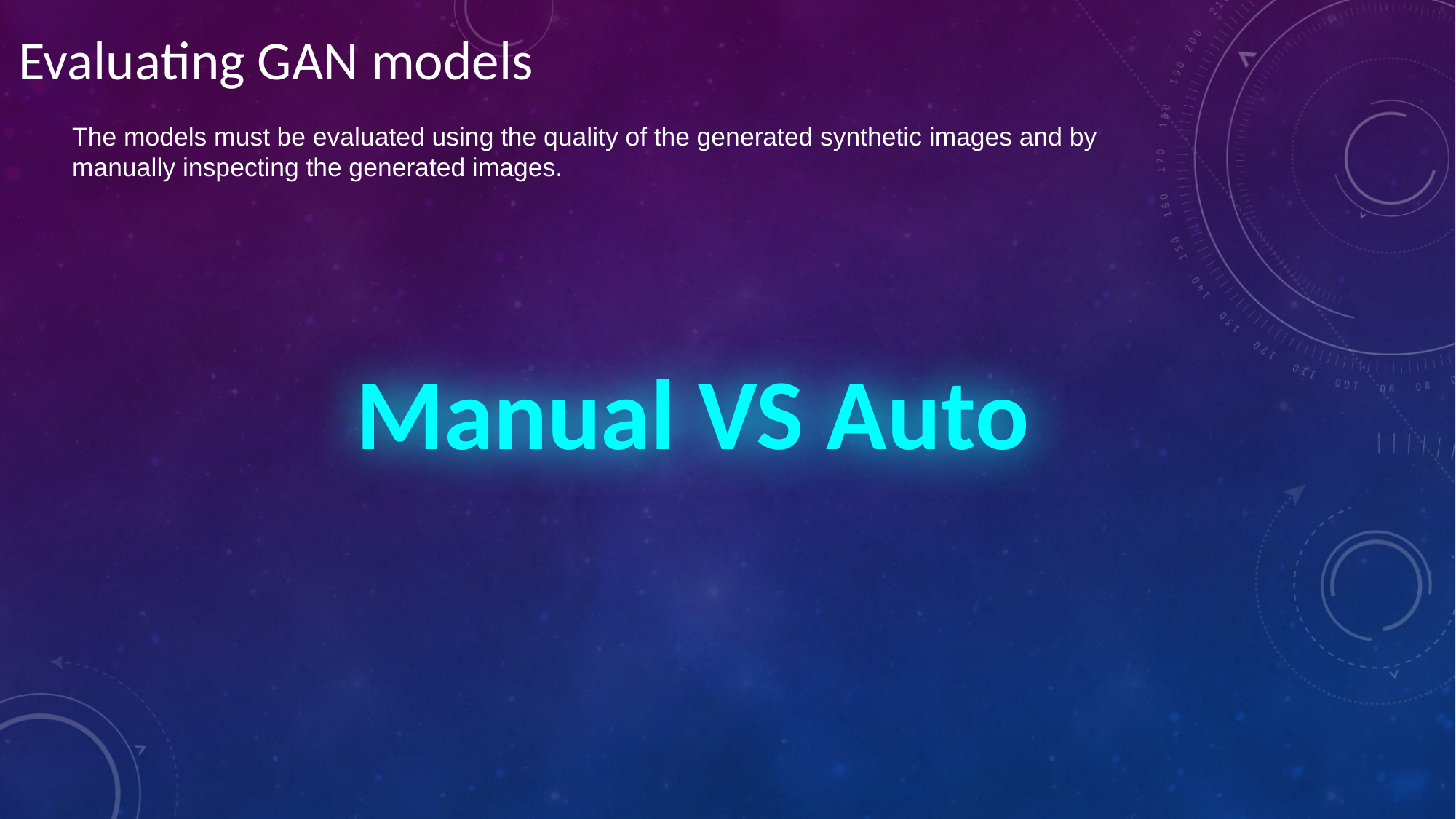

# Evaluating GAN models
The models must be evaluated using the quality of the generated synthetic images and by manually inspecting the generated images.
Manual VS Auto